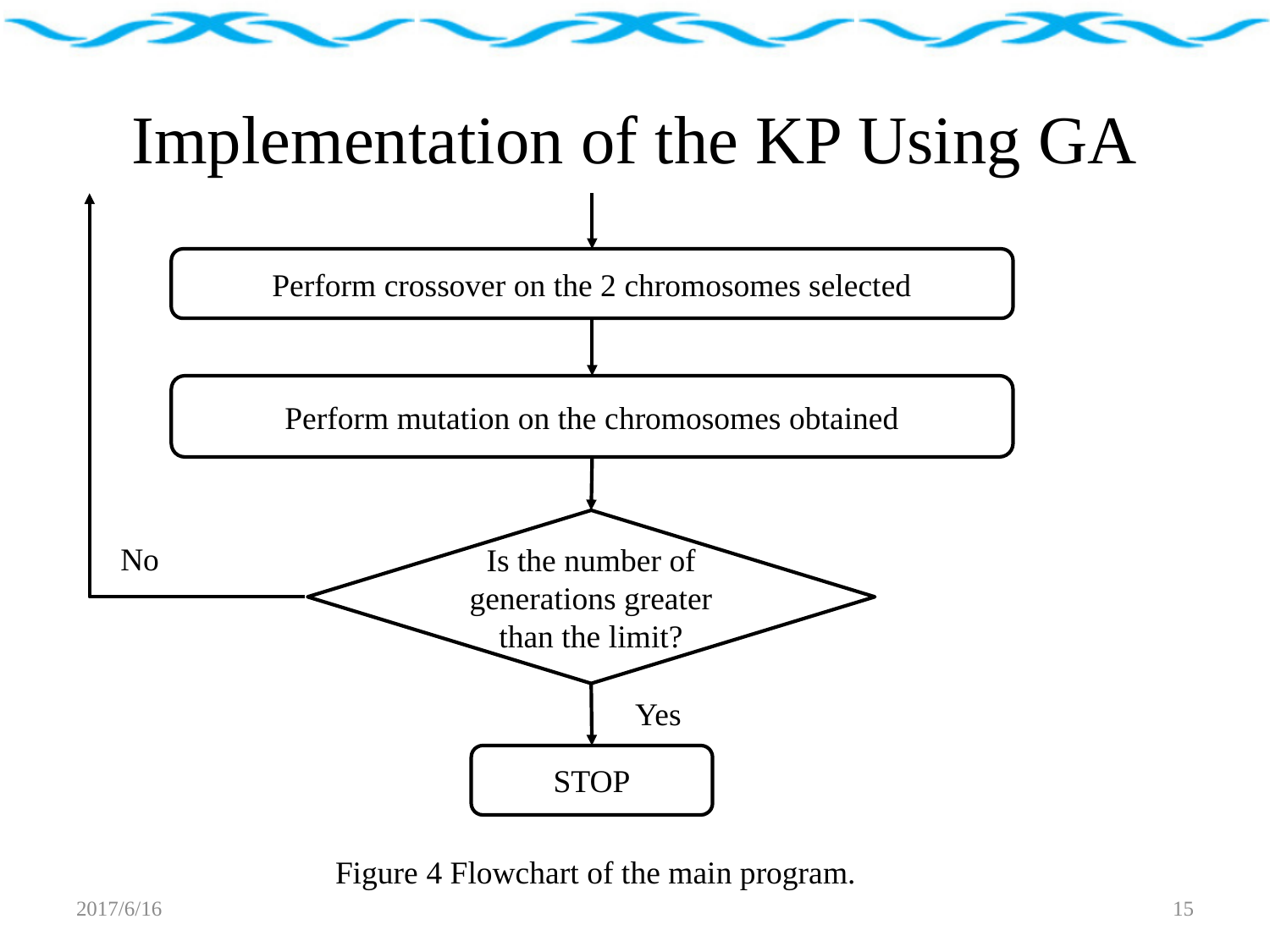

# Implementation of the KP Using GA
Perform crossover on the 2 chromosomes selected
Perform mutation on the chromosomes obtained
Is the number of generations greater than the limit?
No
Yes
STOP
Figure 4 Flowchart of the main program.
2017/6/16
15